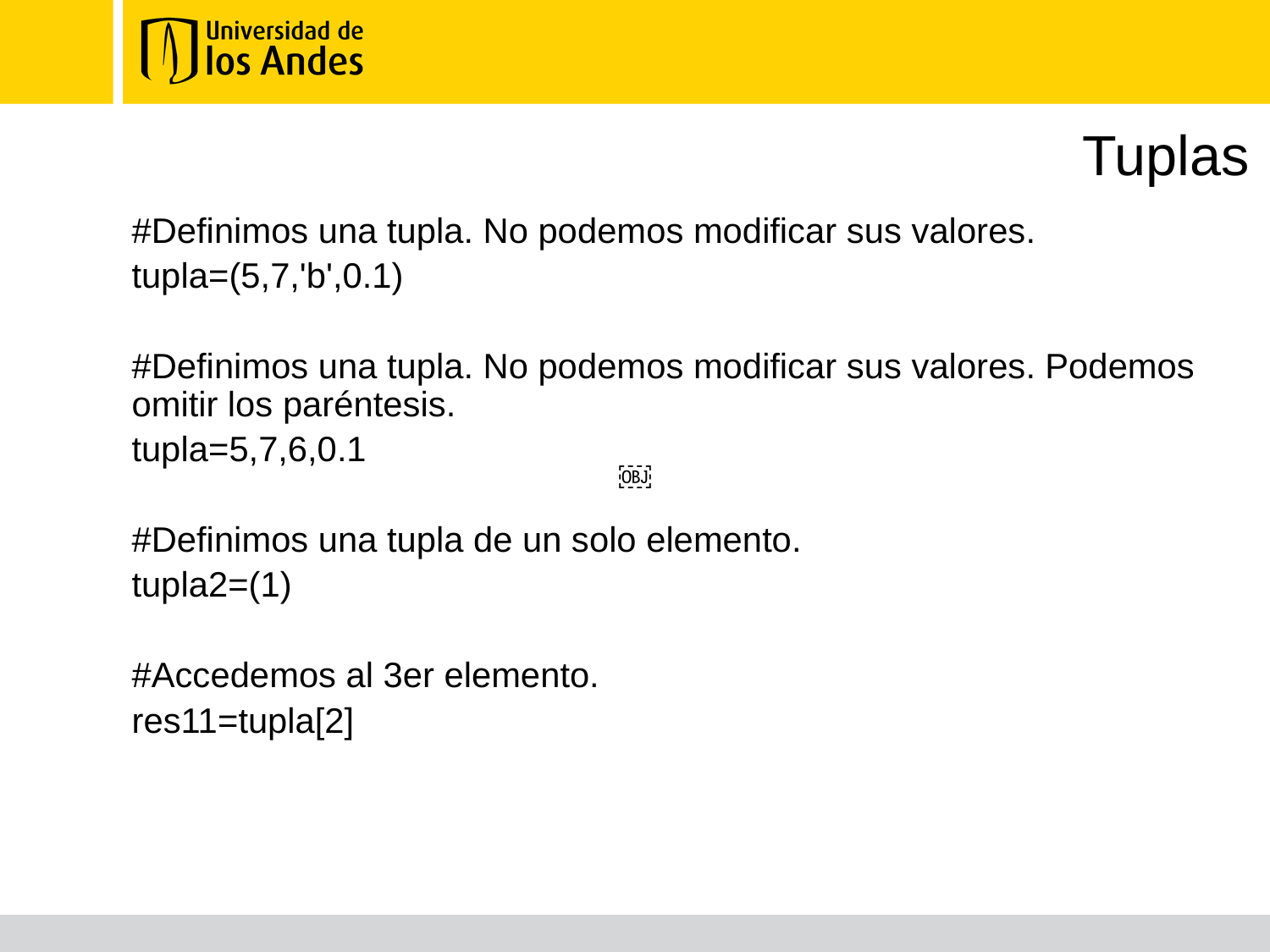

# Tuplas
#Definimos una tupla. No podemos modificar sus valores.
tupla=(5,7,'b',0.1)

#Definimos una tupla. No podemos modificar sus valores. Podemos omitir los paréntesis.
tupla=5,7,6,0.1

#Definimos una tupla de un solo elemento.
tupla2=(1)

#Accedemos al 3er elemento.
res11=tupla[2]
￼